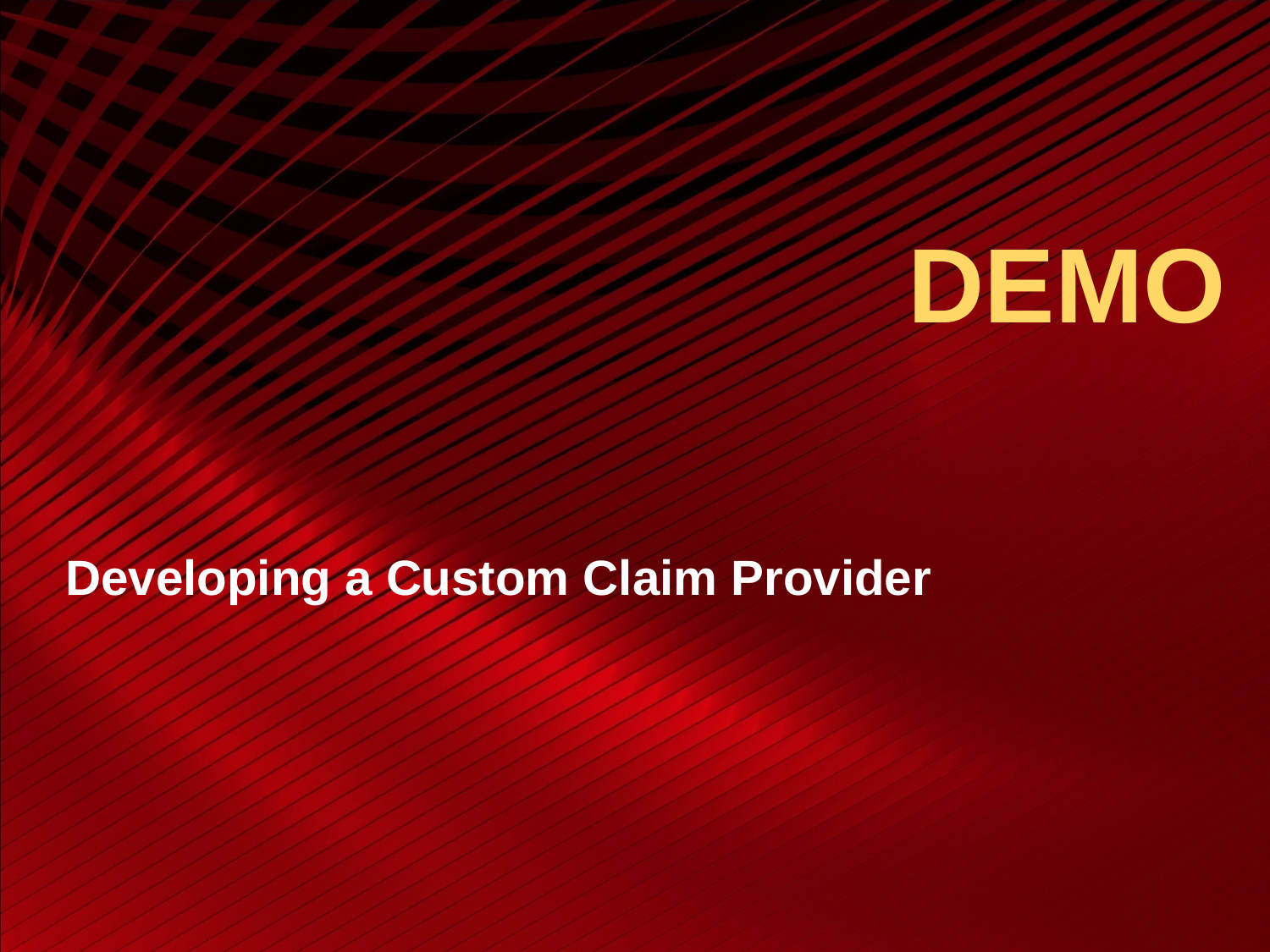

# DEMO
Developing a Custom Claim Provider